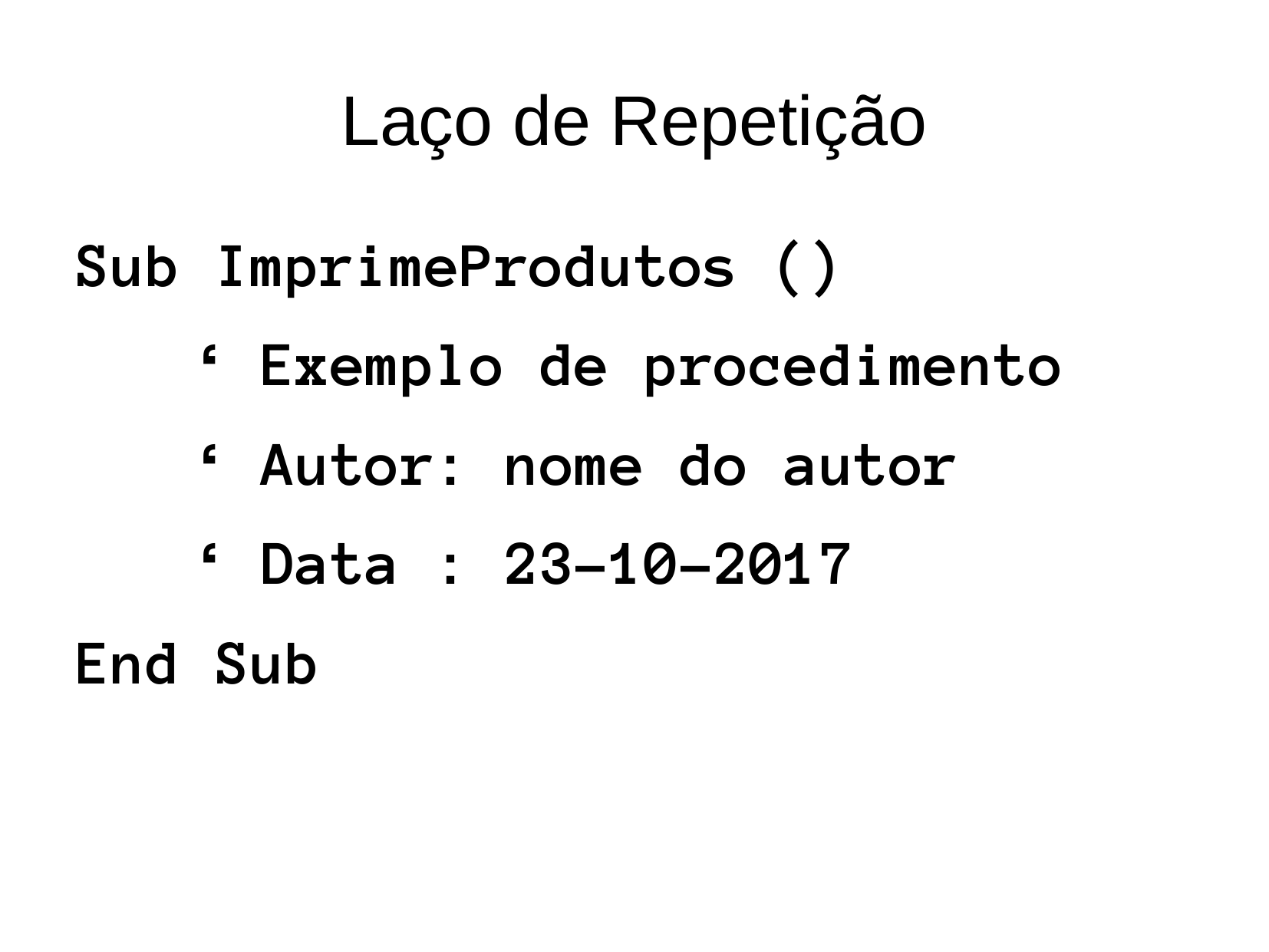

Laço de Repetição
Sub ImprimeProdutos ()
	‘ Exemplo de procedimento
	‘ Autor: nome do autor
	‘ Data : 23-10-2017
End Sub